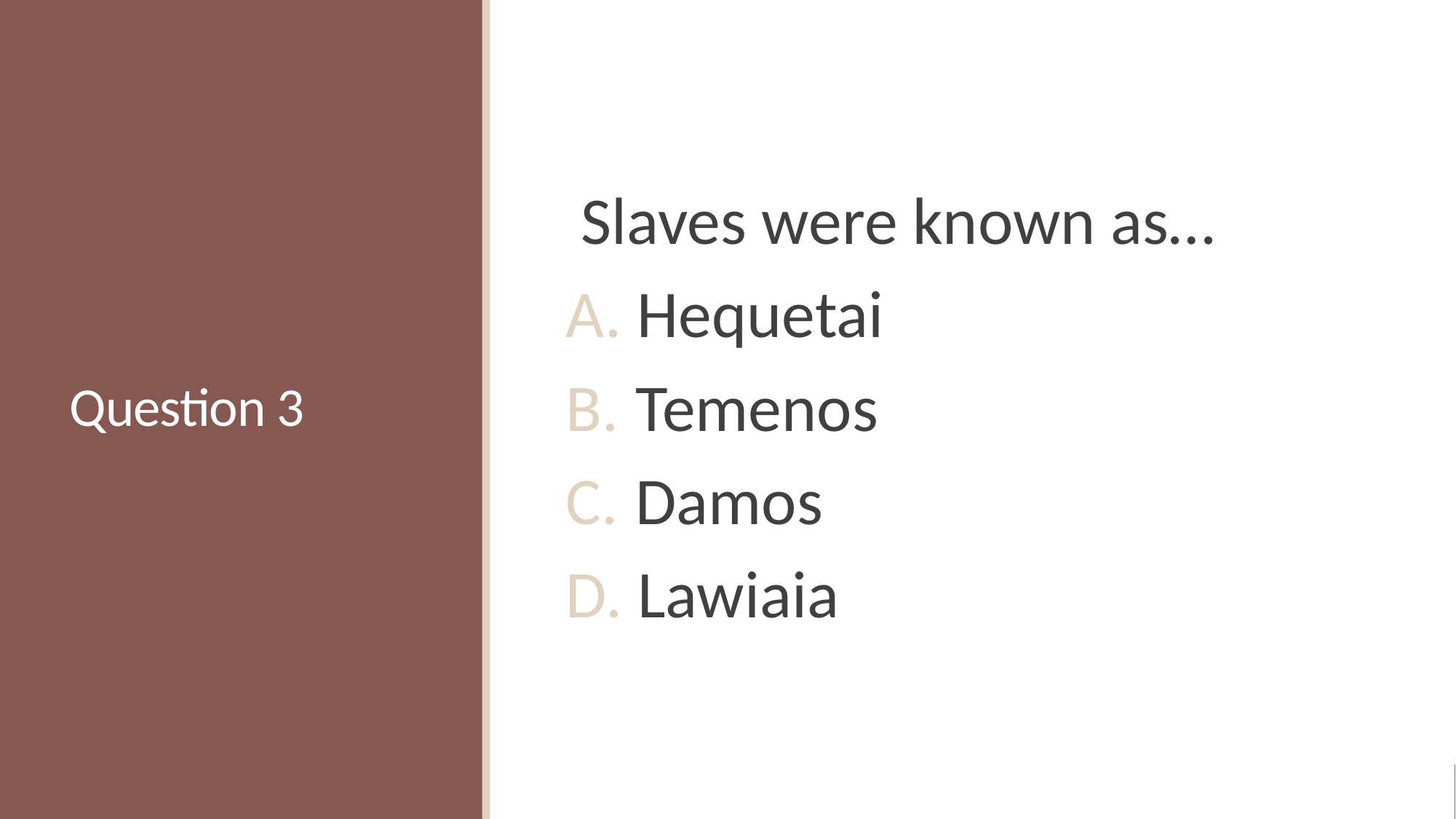

# Question 3
Slaves were known as…
 Hequetai
 Temenos
 Damos
 Lawiaia